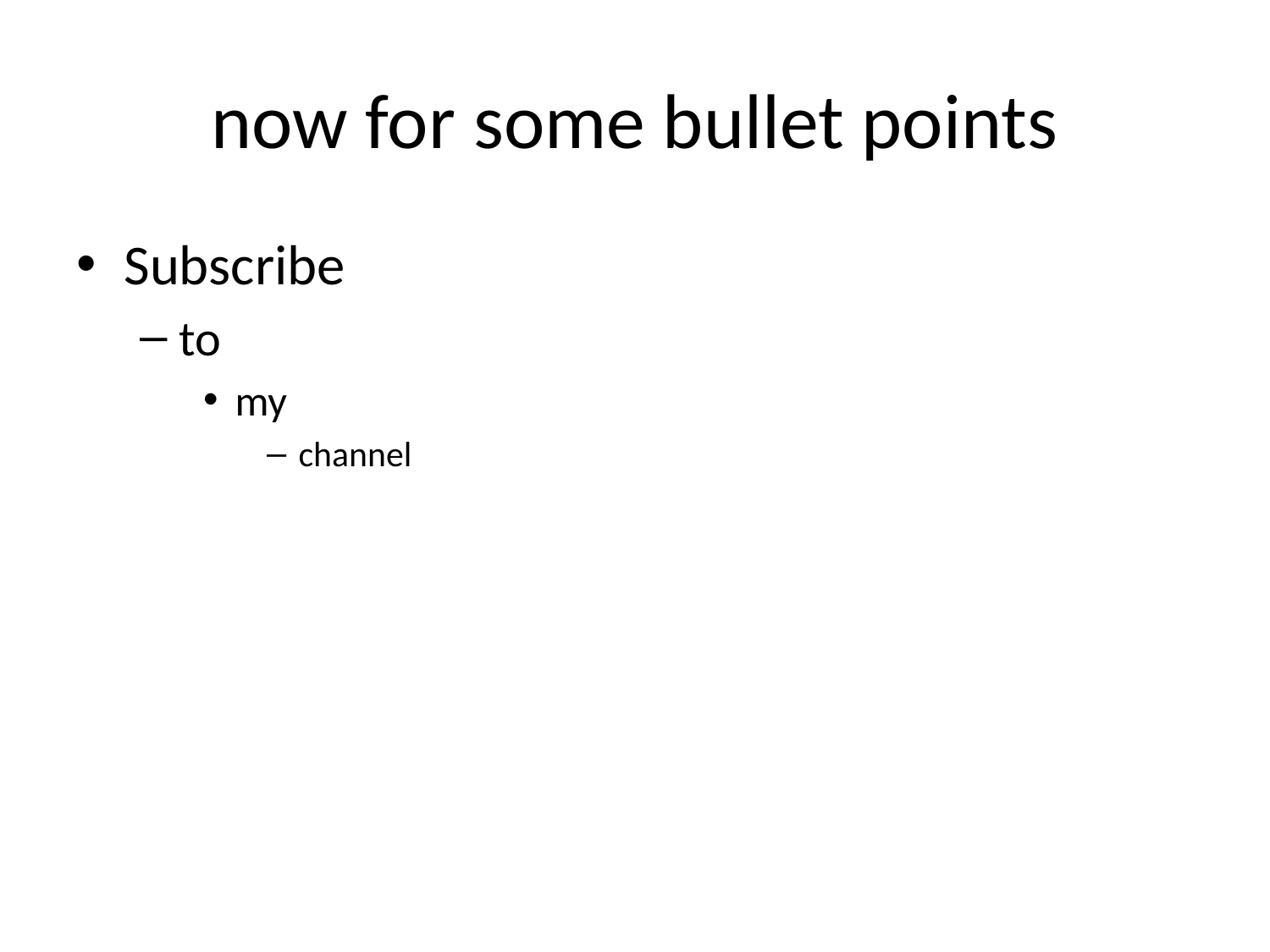

# now for some bullet points
Subscribe
to
my
channel